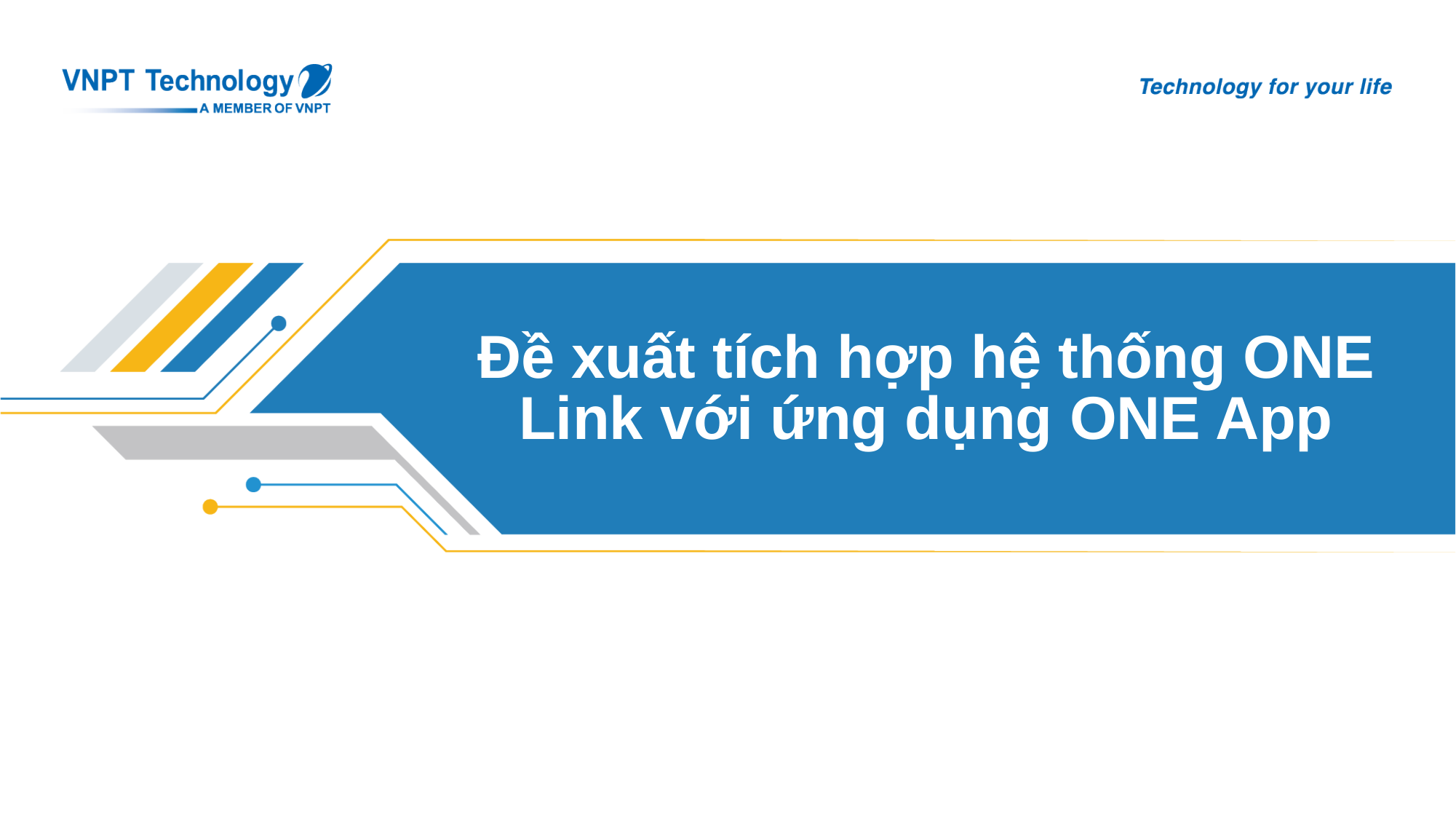

# Đề xuất tích hợp hệ thống ONE Link với ứng dụng ONE App